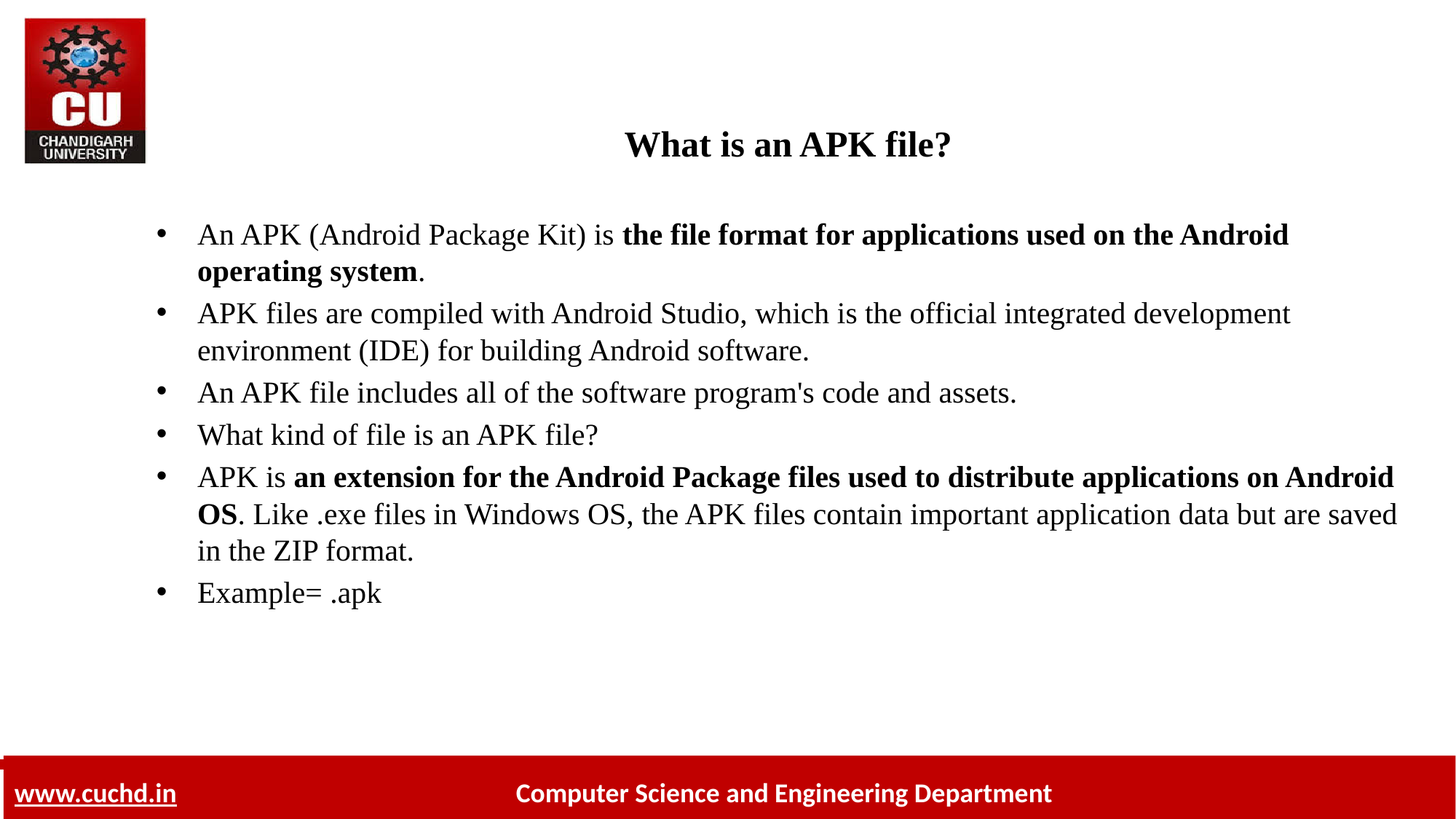

# What is an APK file?
An APK (Android Package Kit) is the file format for applications used on the Android operating system.
APK files are compiled with Android Studio, which is the official integrated development environment (IDE) for building Android software.
An APK file includes all of the software program's code and assets.
What kind of file is an APK file?
APK is an extension for the Android Package files used to distribute applications on Android OS. Like .exe files in Windows OS, the APK files contain important application data but are saved in the ZIP format.
Example= .apk